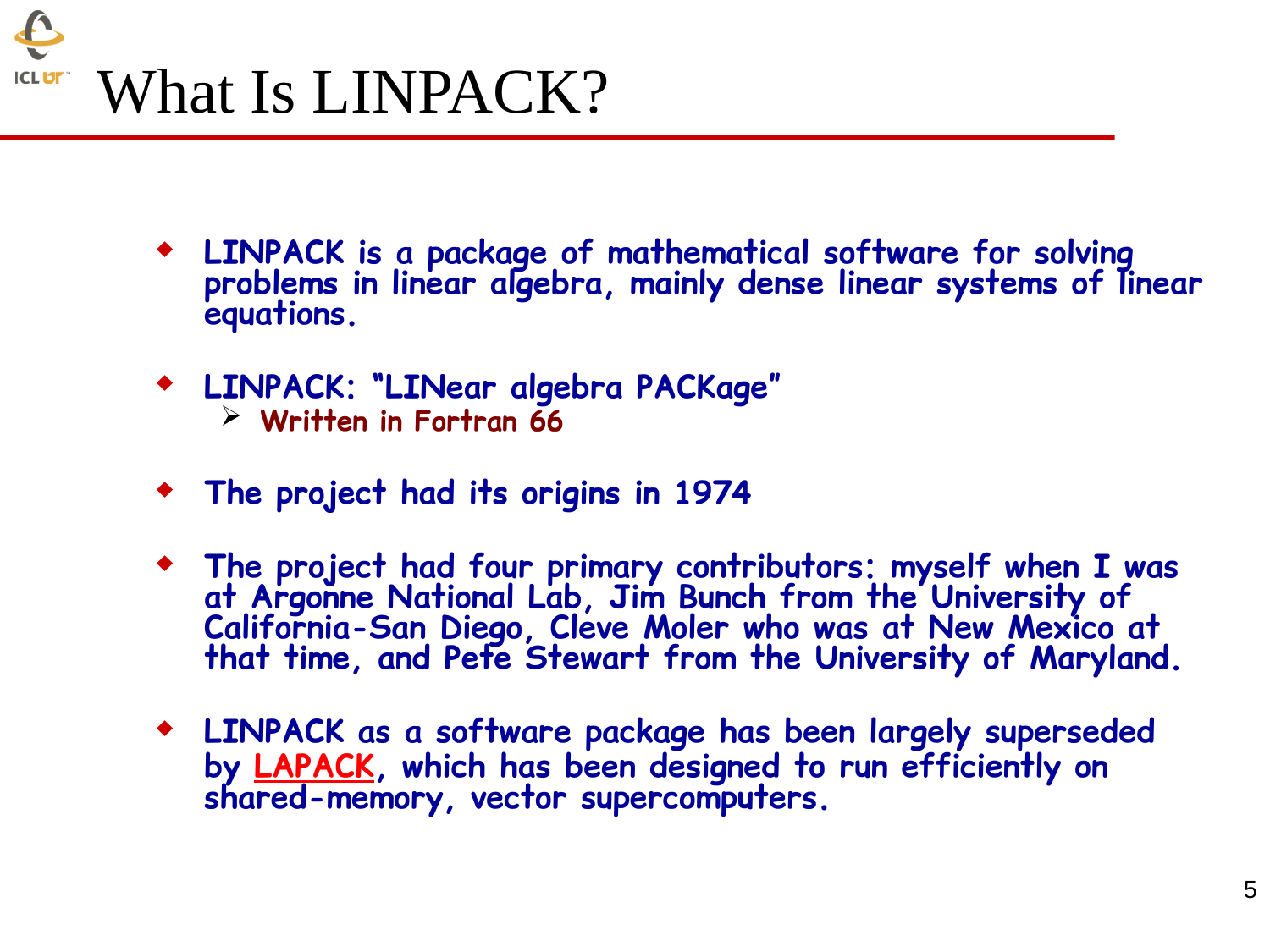

# What Is LINPACK?
LINPACK is a package of mathematical software for solving problems in linear algebra, mainly dense linear systems of linear equations.

LINPACK: “LINear algebra PACKage”
Written in Fortran 66

The project had its origins in 1974

The project had four primary contributors: myself when I was at Argonne National Lab, Jim Bunch from the University of California-San Diego, Cleve Moler who was at New Mexico at that time, and Pete Stewart from the University of Maryland.

LINPACK as a software package has been largely superseded by LAPACK, which has been designed to run efficiently on shared-memory, vector supercomputers.

5